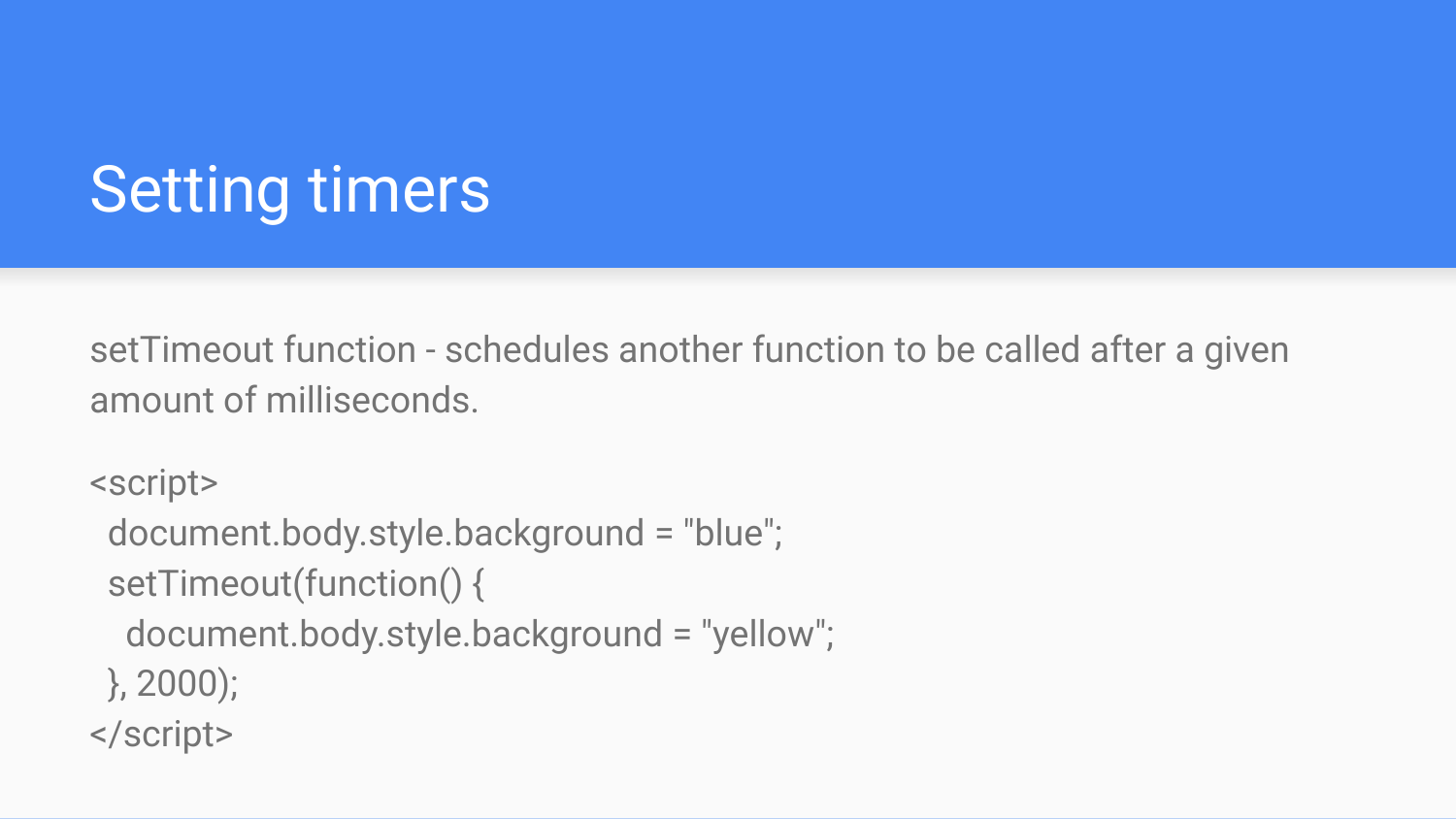

# Setting timers
setTimeout function - schedules another function to be called after a given amount of milliseconds.
<script>
  document.body.style.background = "blue";
  setTimeout(function() {
    document.body.style.background = "yellow";
  }, 2000);
</script>